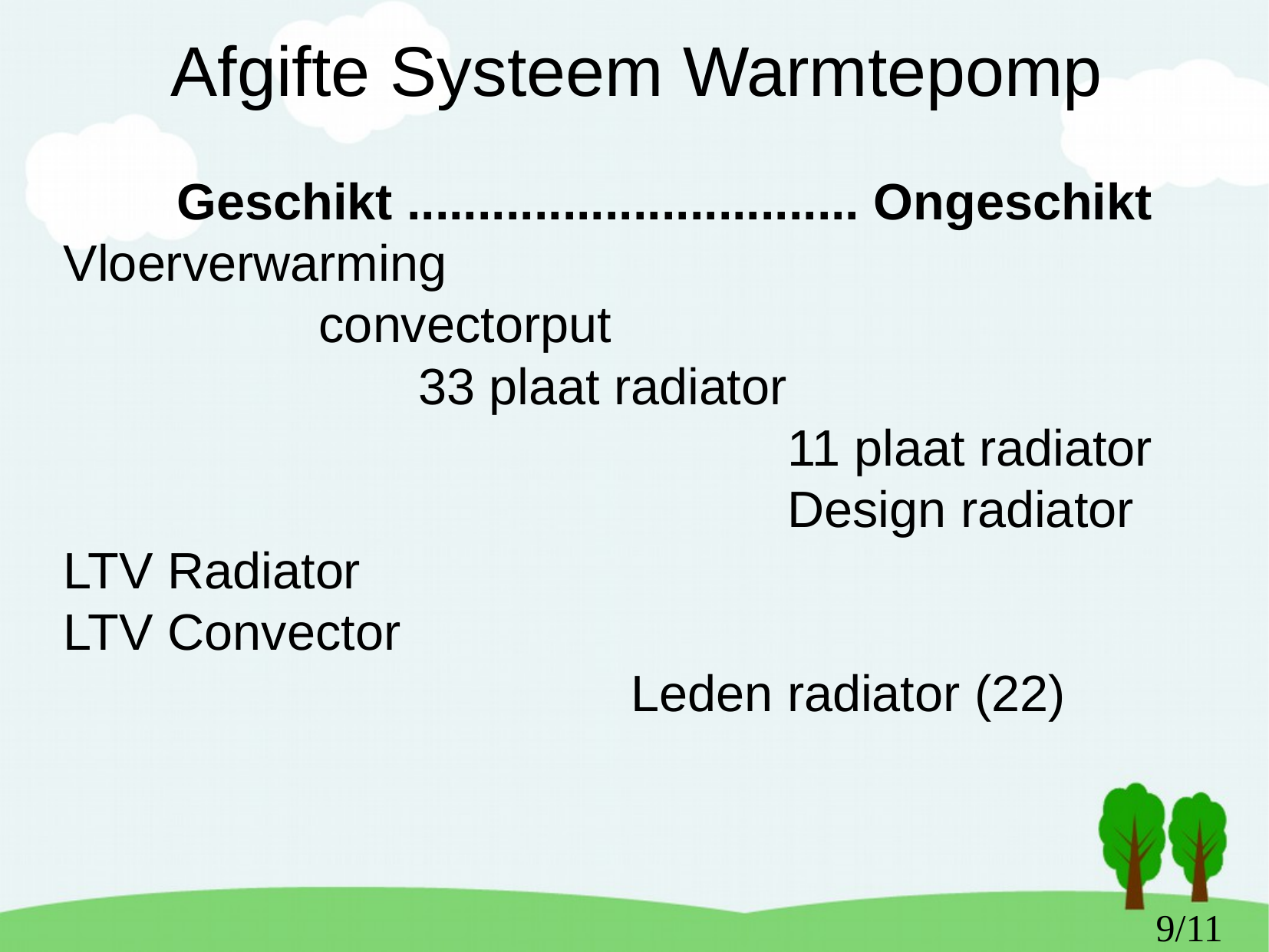

# Afgifte Systeem Warmtepomp
        Geschikt ................................ Ongeschikt
Vloerverwarming
                  convectorput
                         33 plaat radiator
                                                   11 plaat radiator
                                                   Design radiator
LTV Radiator
LTV Convector
                                        Leden radiator (22)